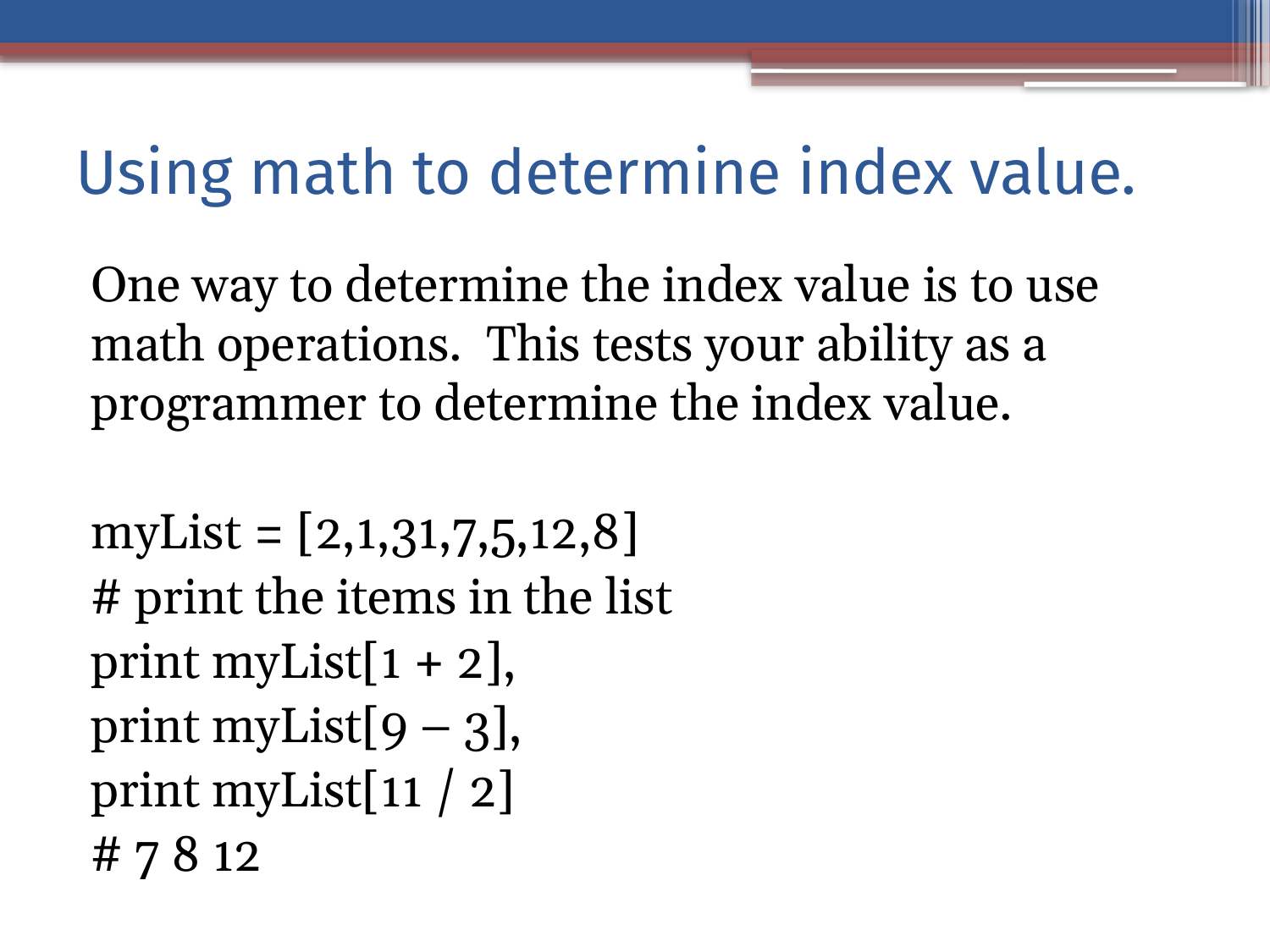

# Using math to determine index value.
One way to determine the index value is to use math operations.  This tests your ability as a programmer to determine the index value.

myList = [2,1,31,7,5,12,8]
# print the items in the list
print myList[1 + 2],
print myList[9 – 3],
print myList[11 / 2]
# 7 8 12